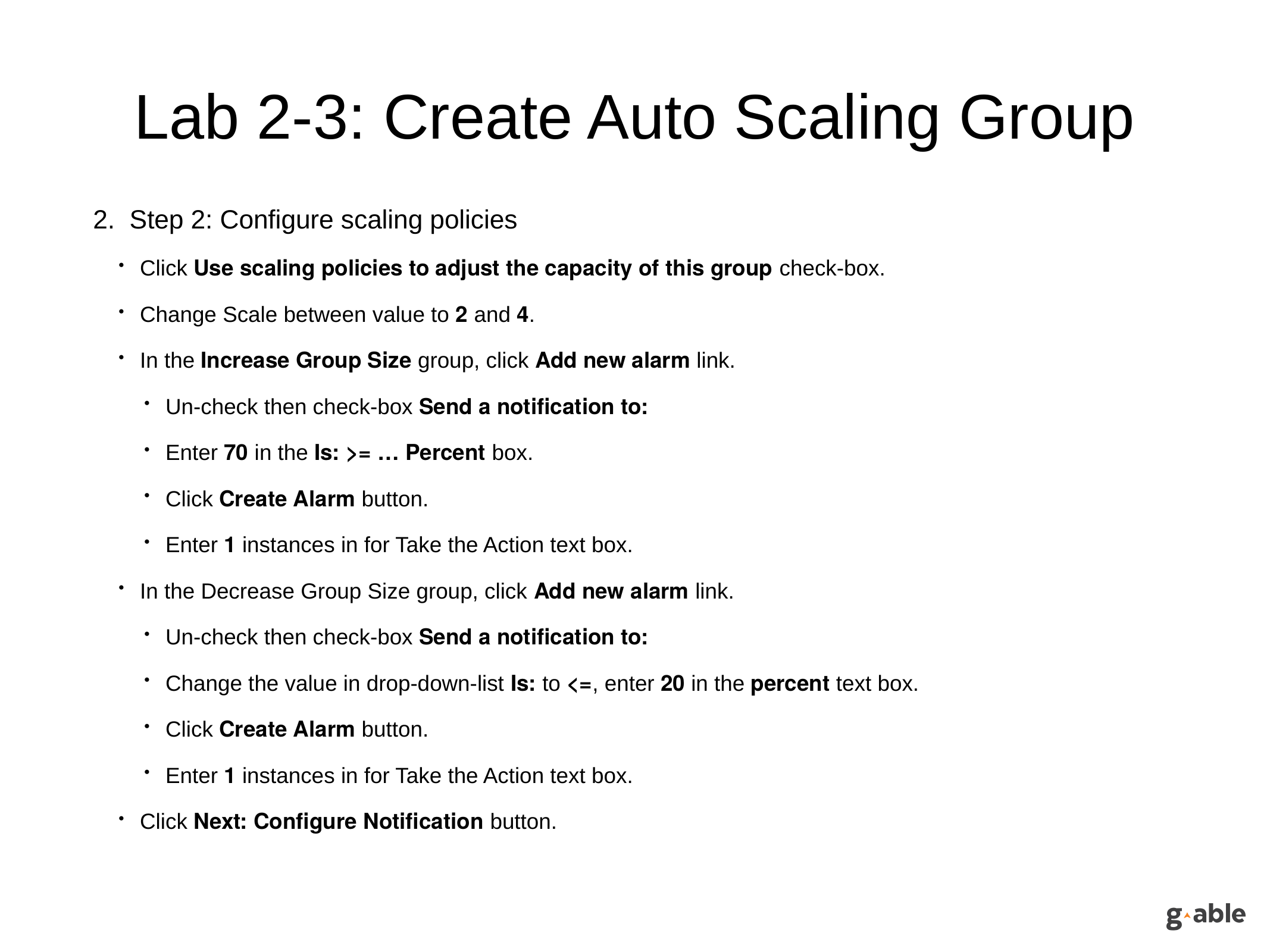

# Lab 2-3: Create Auto Scaling Group
Step 2: Configure scaling policies
Click Use scaling policies to adjust the capacity of this group check-box.
Change Scale between value to 2 and 4.
In the Increase Group Size group, click Add new alarm link.
Un-check then check-box Send a notification to:
Enter 70 in the Is: >= … Percent box.
Click Create Alarm button.
Enter 1 instances in for Take the Action text box.
In the Decrease Group Size group, click Add new alarm link.
Un-check then check-box Send a notification to:
Change the value in drop-down-list Is: to <=, enter 20 in the percent text box.
Click Create Alarm button.
Enter 1 instances in for Take the Action text box.
Click Next: Configure Notification button.
14